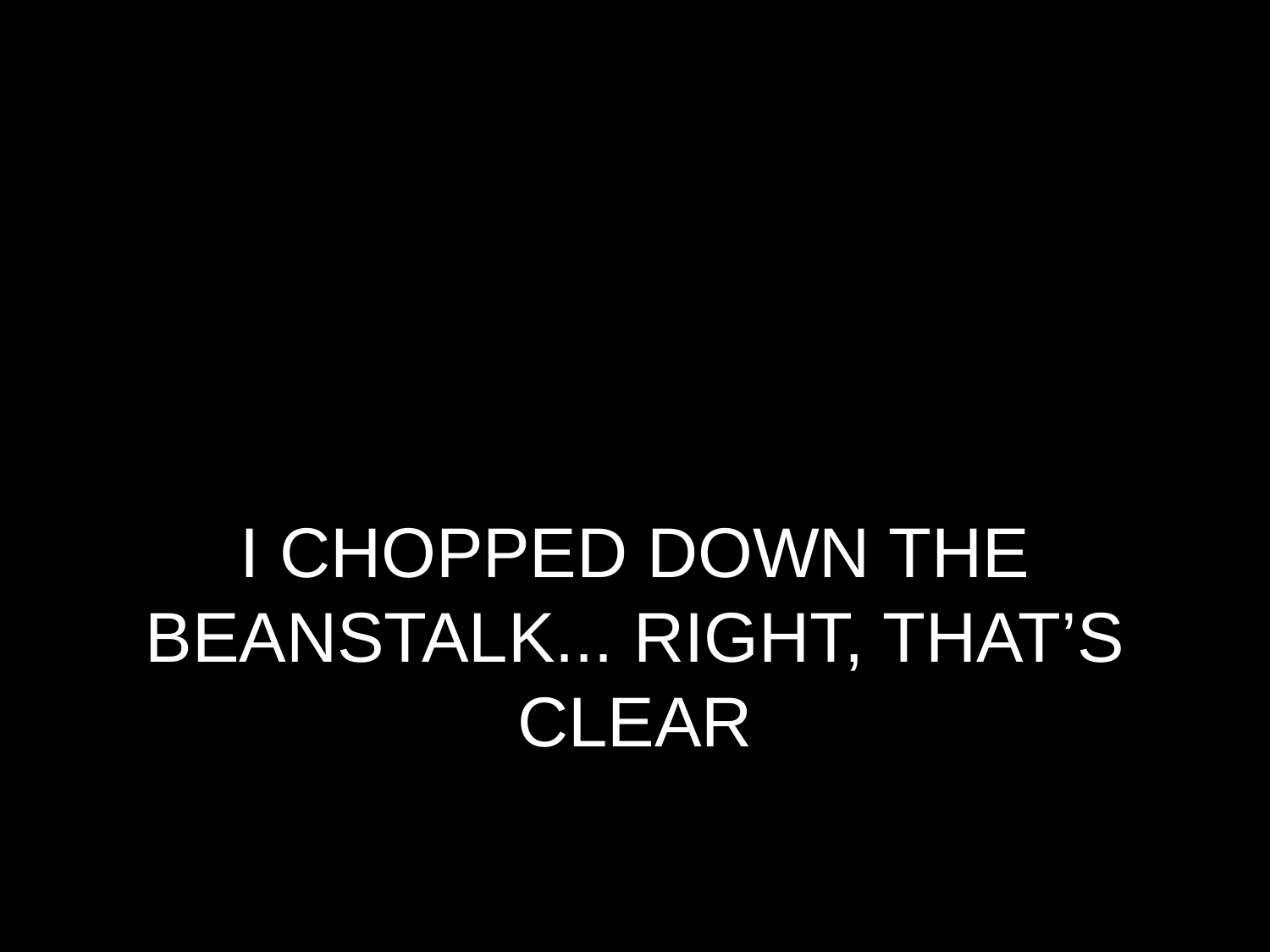

# I CHOPPED DOWN THE BEANSTALK... RIGHT, THAT’S CLEAR